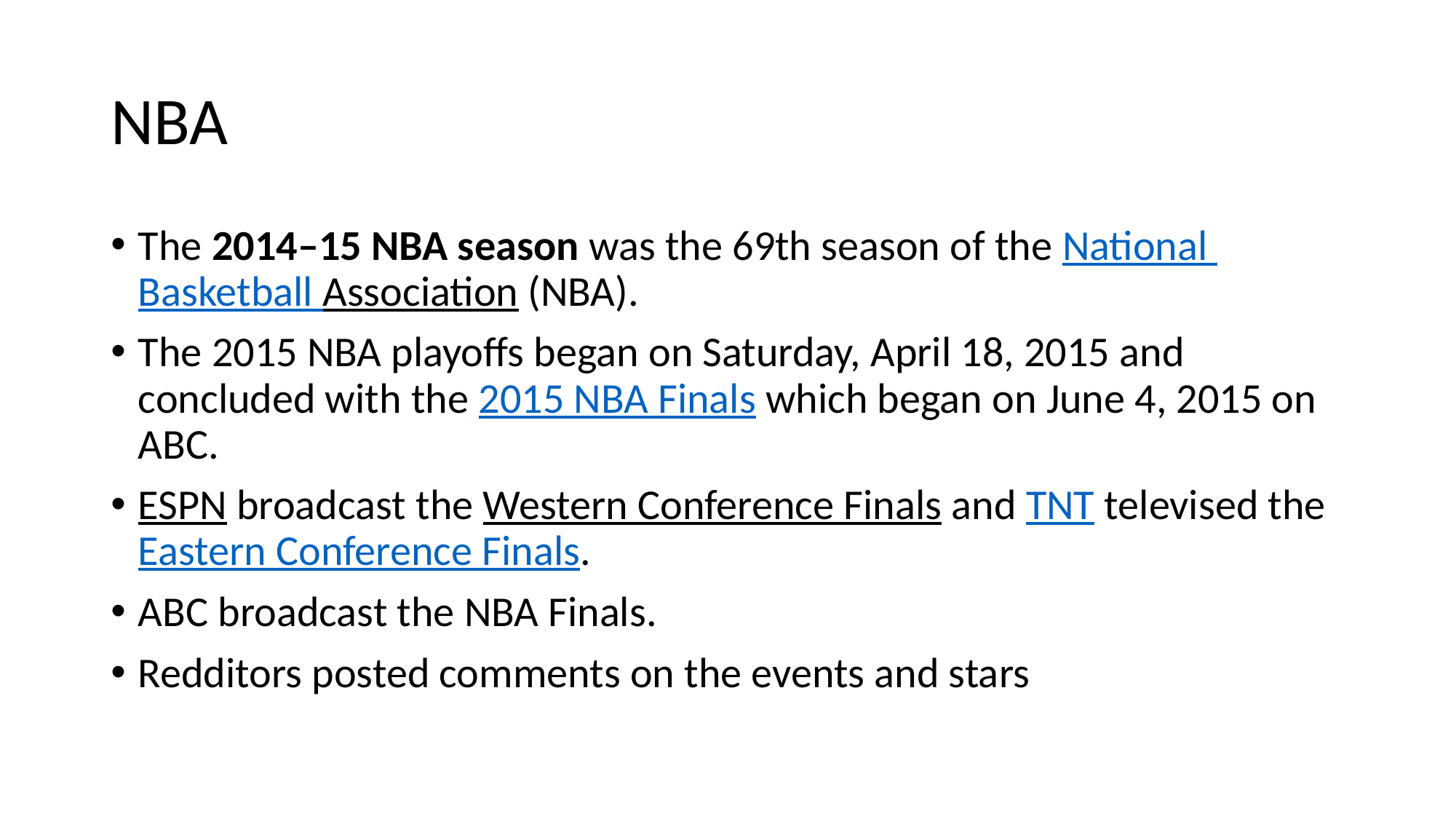

# NBA
The 2014–15 NBA season was the 69th season of the National Basketball Association (NBA).
The 2015 NBA playoffs began on Saturday, April 18, 2015 and concluded with the 2015 NBA Finals which began on June 4, 2015 on ABC.
ESPN broadcast the Western Conference Finals and TNT televised the Eastern Conference Finals.
ABC broadcast the NBA Finals.
Redditors posted comments on the events and stars